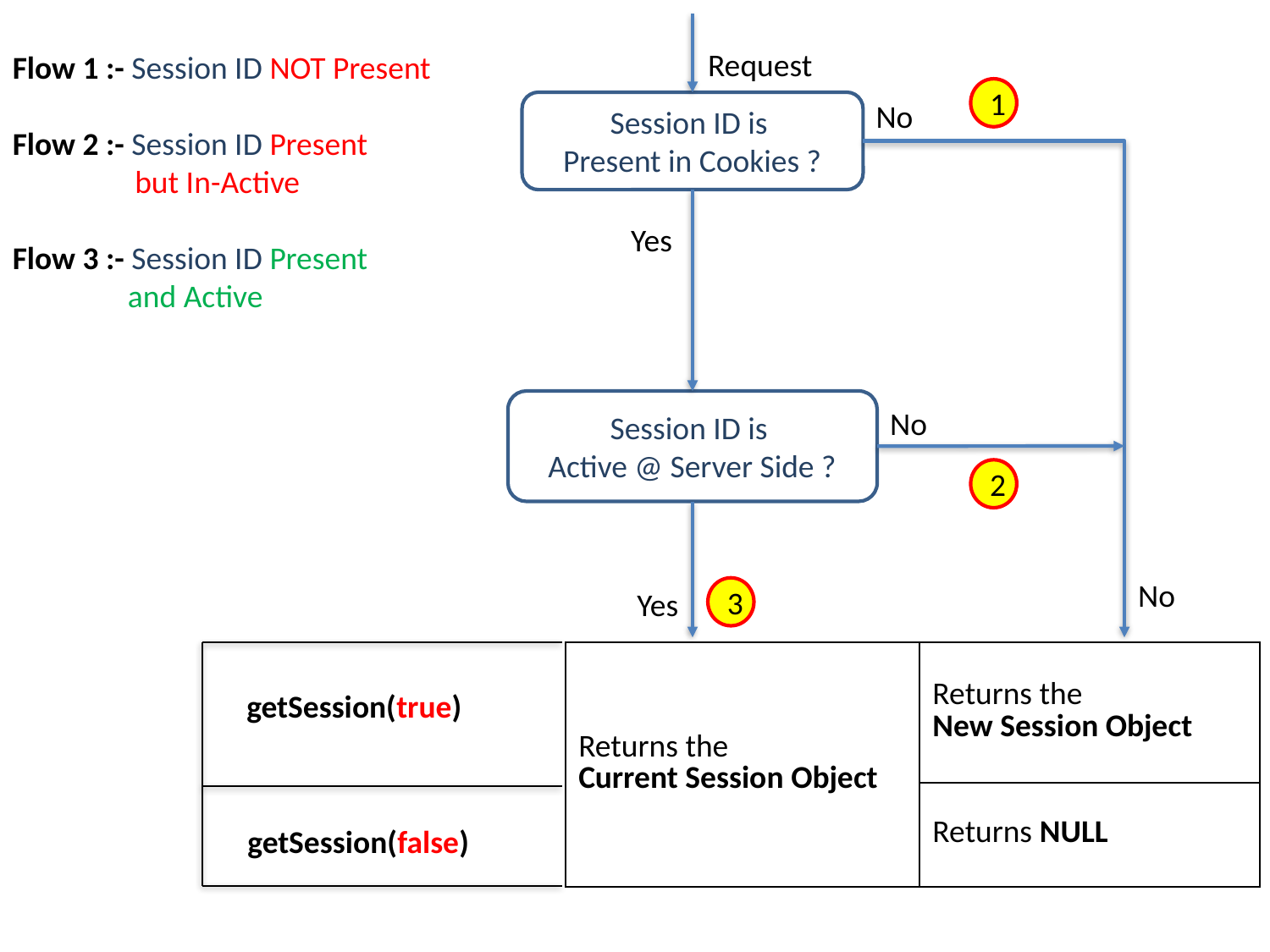

Request
Flow 1 :- Session ID NOT Present

Flow 2 :- Session ID Present
                 but In-Active

Flow 3 :- Session ID Present
                and Active
1
No
Session ID is
Present in Cookies ?
Yes
Session ID is
Active @ Server Side ?
No
2
No
3
Yes
| Returns the Current Session Object | Returns the New Session Object |
| --- | --- |
|  | Returns NULL |
getSession(true)
getSession(false)